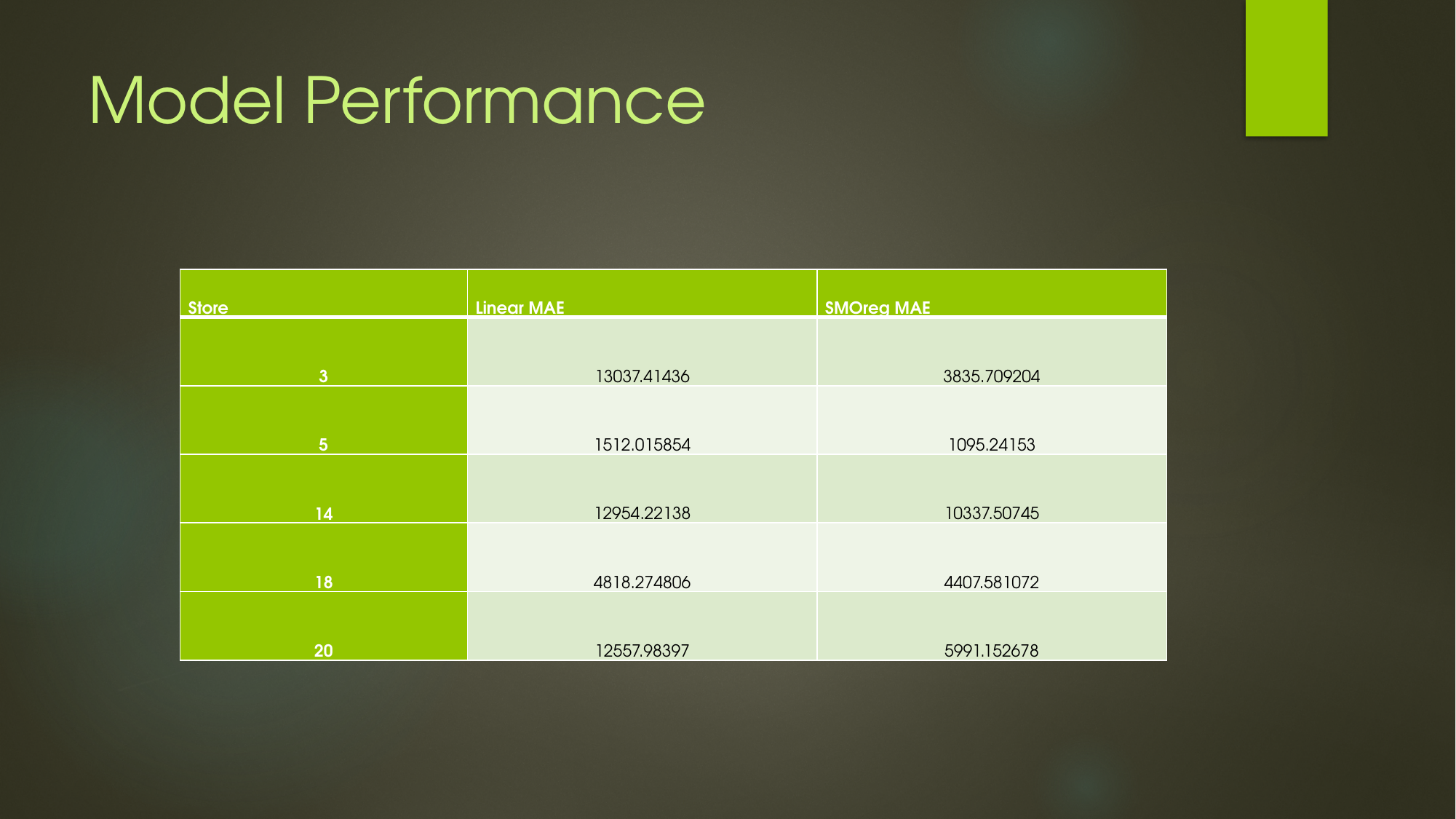

# Model Performance
| Store | Linear MAE | SMOreg MAE |
| --- | --- | --- |
| 3 | 13037.41436 | 3835.709204 |
| 5 | 1512.015854 | 1095.24153 |
| 14 | 12954.22138 | 10337.50745 |
| 18 | 4818.274806 | 4407.581072 |
| 20 | 12557.98397 | 5991.152678 |